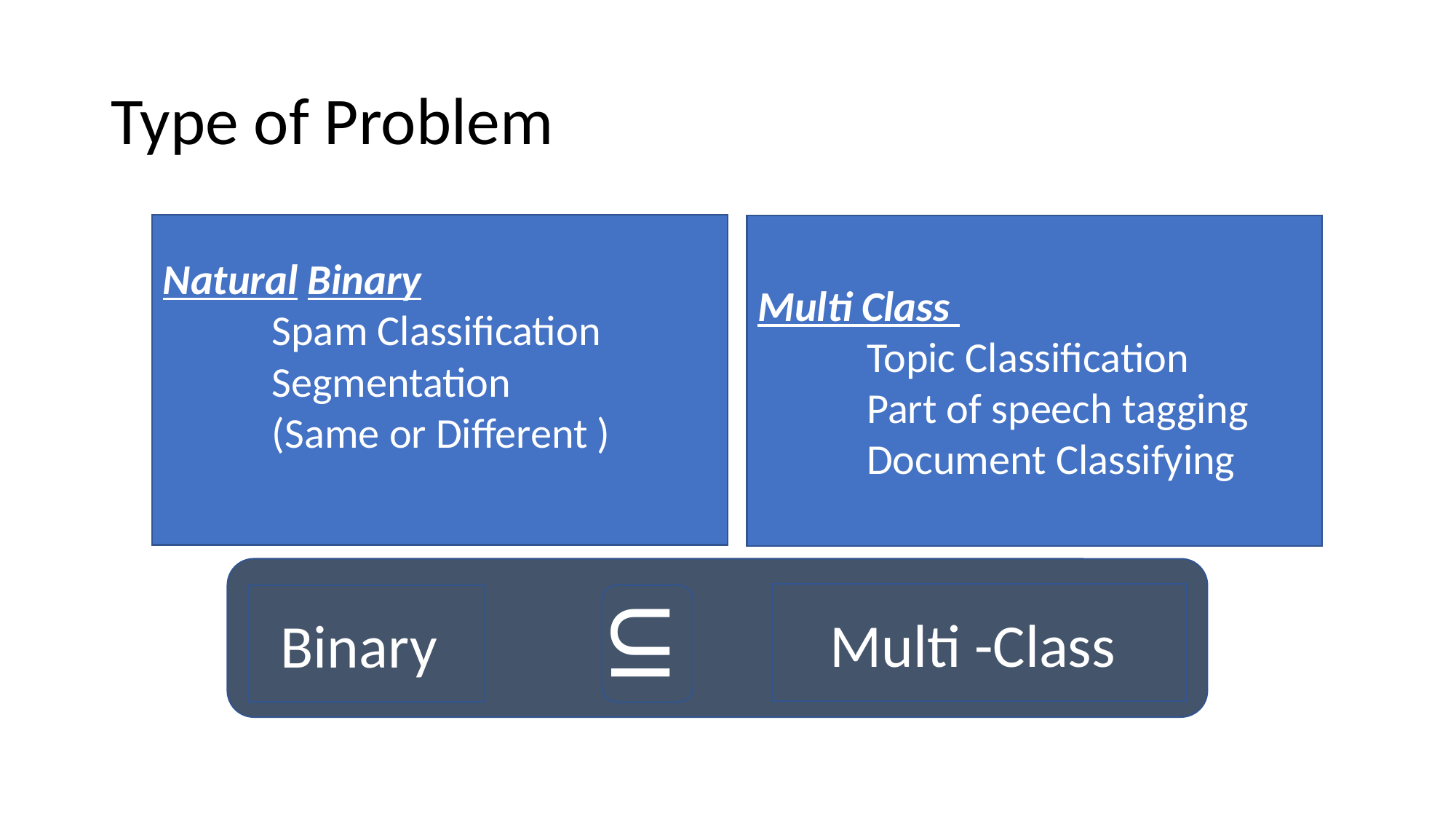

# Type of Problem
Natural Binary
	Spam Classification
	Segmentation
	(Same or Different )

Multi Class
	Topic Classification
	Part of speech tagging
	Document Classifying

Multi -Class
Binary
UI